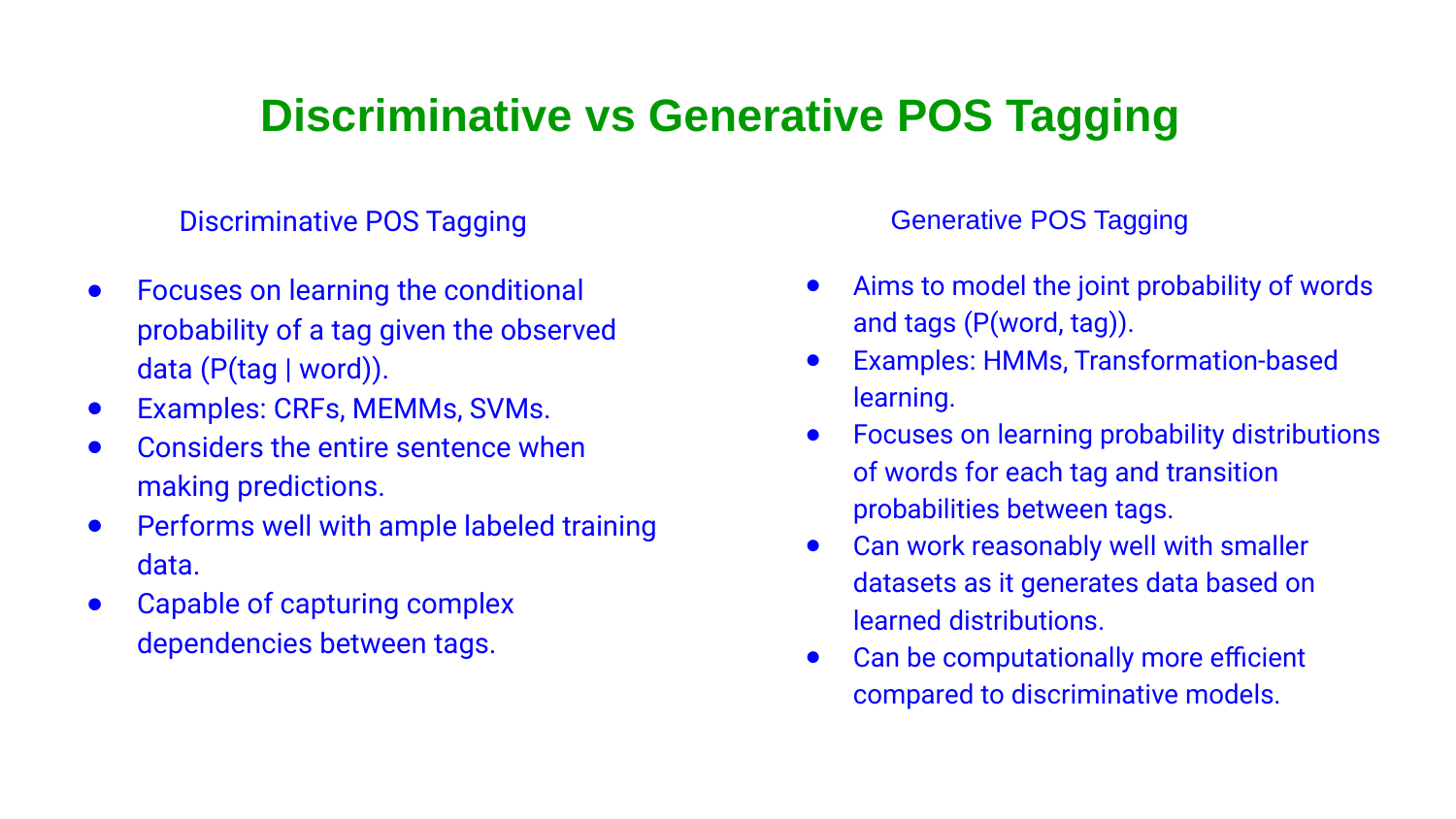

# Discriminative vs Generative POS Tagging
      Discriminative POS Tagging
Focuses on learning the conditional probability of a tag given the observed data (P(tag | word)).
Examples: CRFs, MEMMs, SVMs.
Considers the entire sentence when making predictions.
Performs well with ample labeled training data.
Capable of capturing complex dependencies between tags.

     Generative POS Tagging
Aims to model the joint probability of words and tags (P(word, tag)).
Examples: HMMs, Transformation-based learning.
Focuses on learning probability distributions of words for each tag and transition probabilities between tags.
Can work reasonably well with smaller datasets as it generates data based on learned distributions.
Can be computationally more efficient compared to discriminative models.